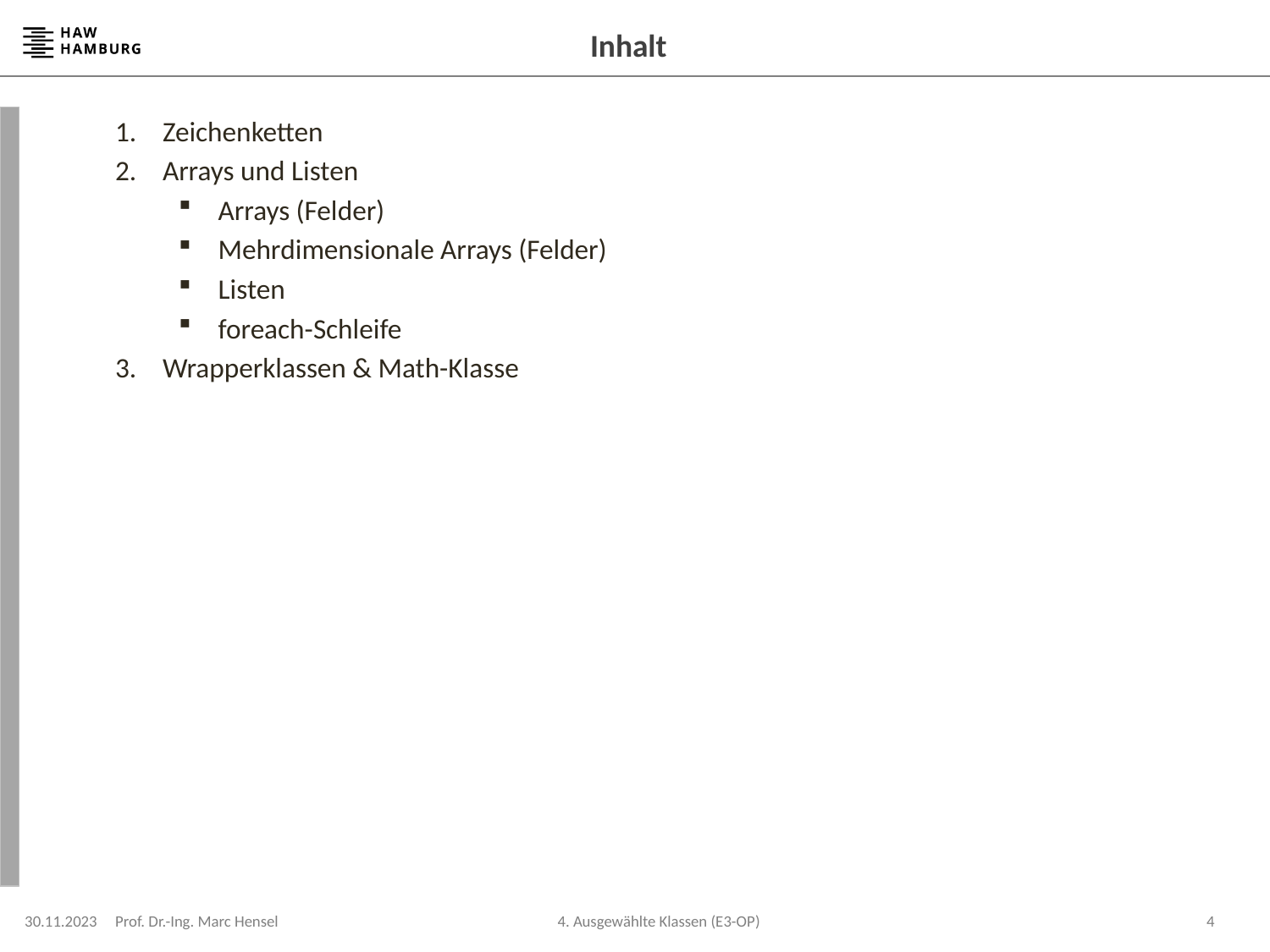

# Inhalt
Zeichenketten
Arrays und Listen
Arrays (Felder)
Mehrdimensionale Arrays (Felder)
Listen
foreach-Schleife
Wrapperklassen & Math-Klasse

30.11.2023
Prof. Dr.-Ing. Marc Hensel
4